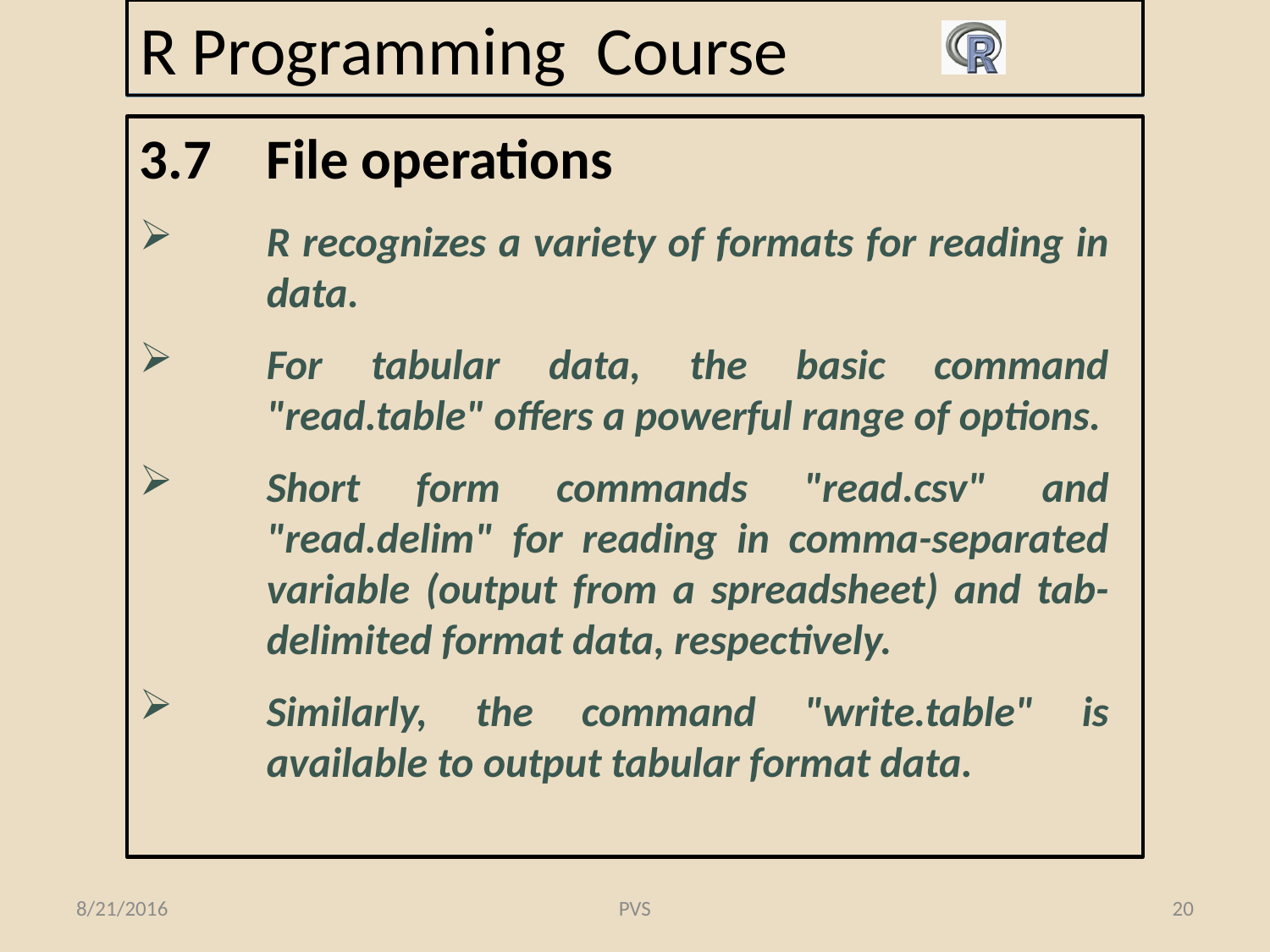

# R Programming  Course

3.7	File operations
R recognizes a variety of formats for reading in data.
For tabular data, the basic command "read.table" offers a powerful range of options.
Short form commands "read.csv" and "read.delim" for reading in comma-separated variable (output from a spreadsheet) and tab-delimited format data, respectively.
Similarly, the command "write.table" is available to output tabular format data.
8/21/2016
PVS
20